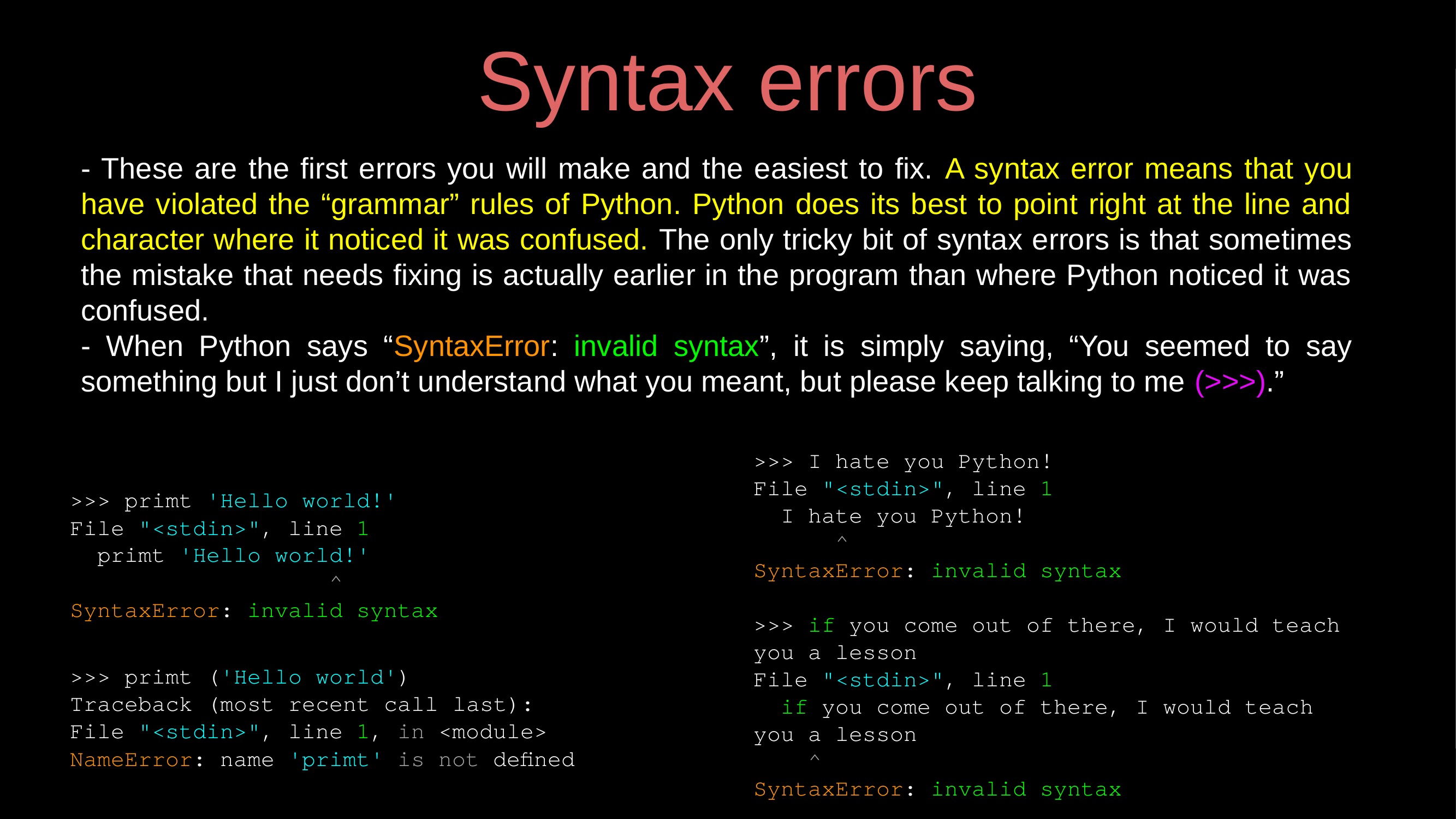

# Syntax errors
- These are the first errors you will make and the easiest to fix. A syntax error means that you have violated the “grammar” rules of Python. Python does its best to point right at the line and character where it noticed it was confused. The only tricky bit of syntax errors is that sometimes the mistake that needs fixing is actually earlier in the program than where Python noticed it was confused.
- When Python says “SyntaxError: invalid syntax”, it is simply saying, “You seemed to say something but I just don’t understand what you meant, but please keep talking to me (>>>).”
>>> primt 'Hello world!'
File "<stdin>", line 1
  primt 'Hello world!'
                   ^
SyntaxError: invalid syntax
>>> primt ('Hello world')
Traceback (most recent call last):
File "<stdin>", line 1, in <module>
NameError: name 'primt' is not defined
>>> I hate you Python!
File "<stdin>", line 1
  I hate you Python!
      ^
SyntaxError: invalid syntax
>>> if you come out of there, I would teach you a lesson
File "<stdin>", line 1
  if you come out of there, I would teach you a lesson
    ^
SyntaxError: invalid syntax